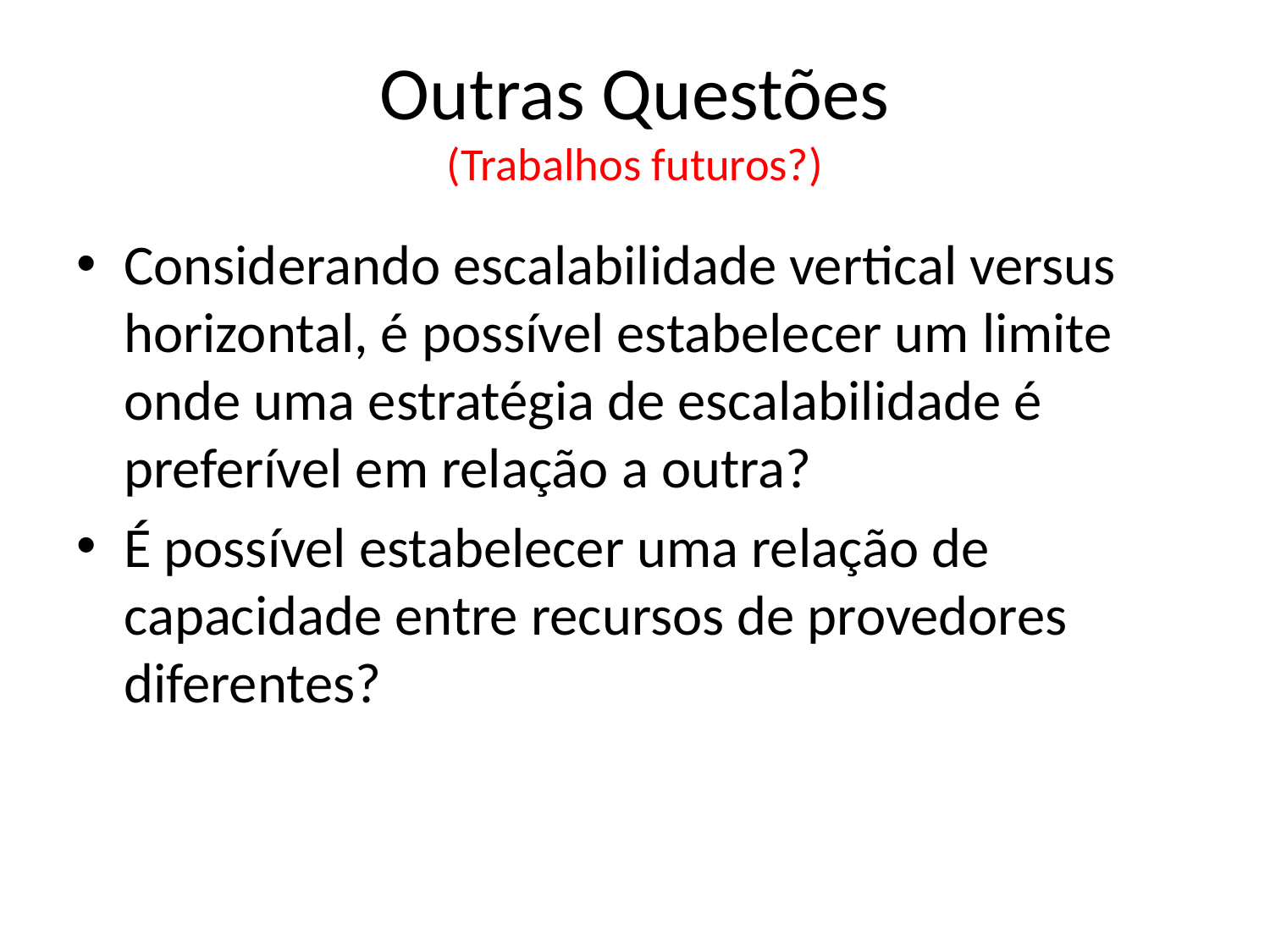

# Outras Questões (Trabalhos futuros?)
Considerando escalabilidade vertical versus horizontal, é possível estabelecer um limite onde uma estratégia de escalabilidade é preferível em relação a outra?
É possível estabelecer uma relação de capacidade entre recursos de provedores diferentes?